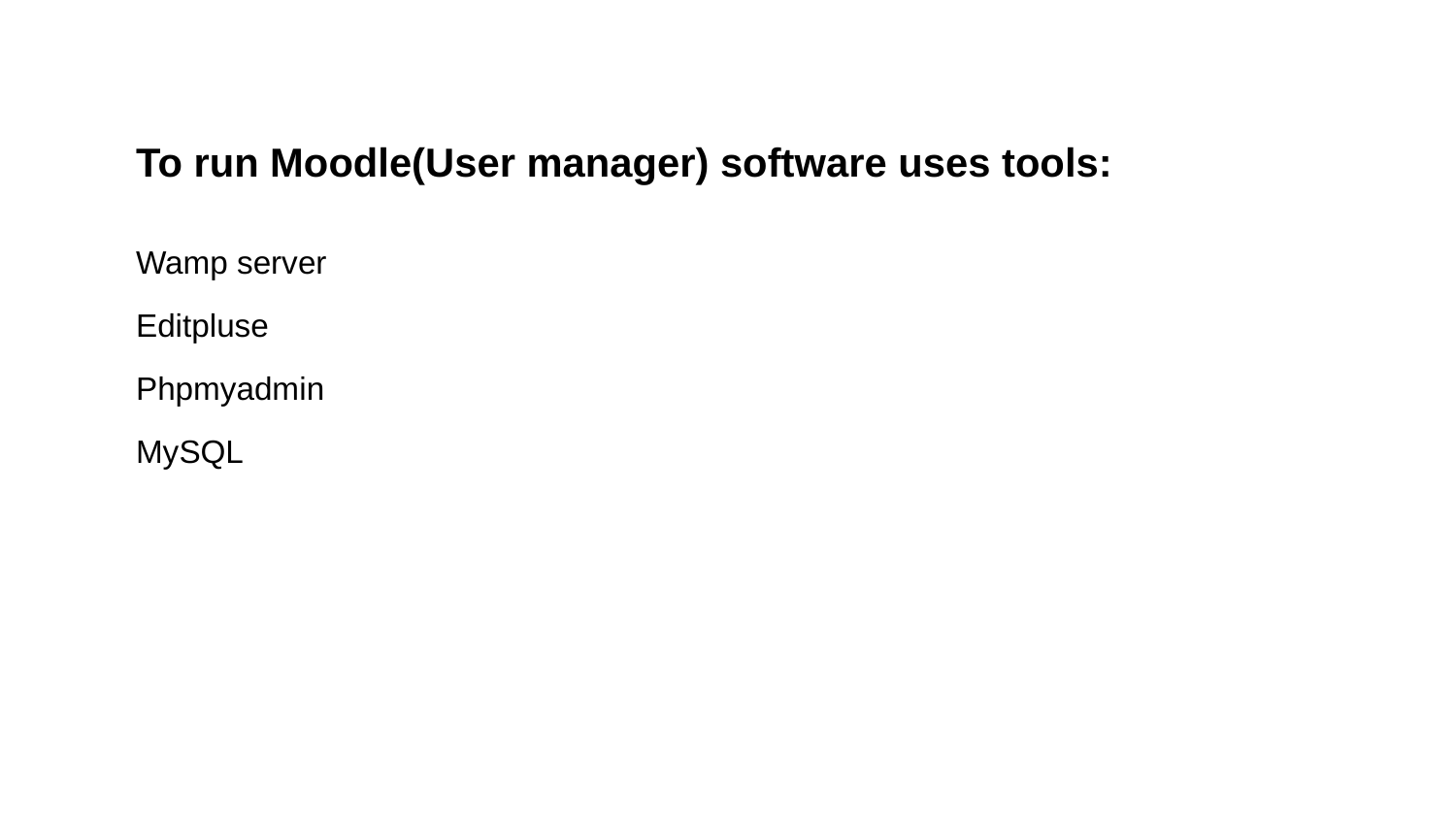

# To run Moodle(User manager) software uses tools:
Wamp server
Editpluse
Phpmyadmin
MySQL